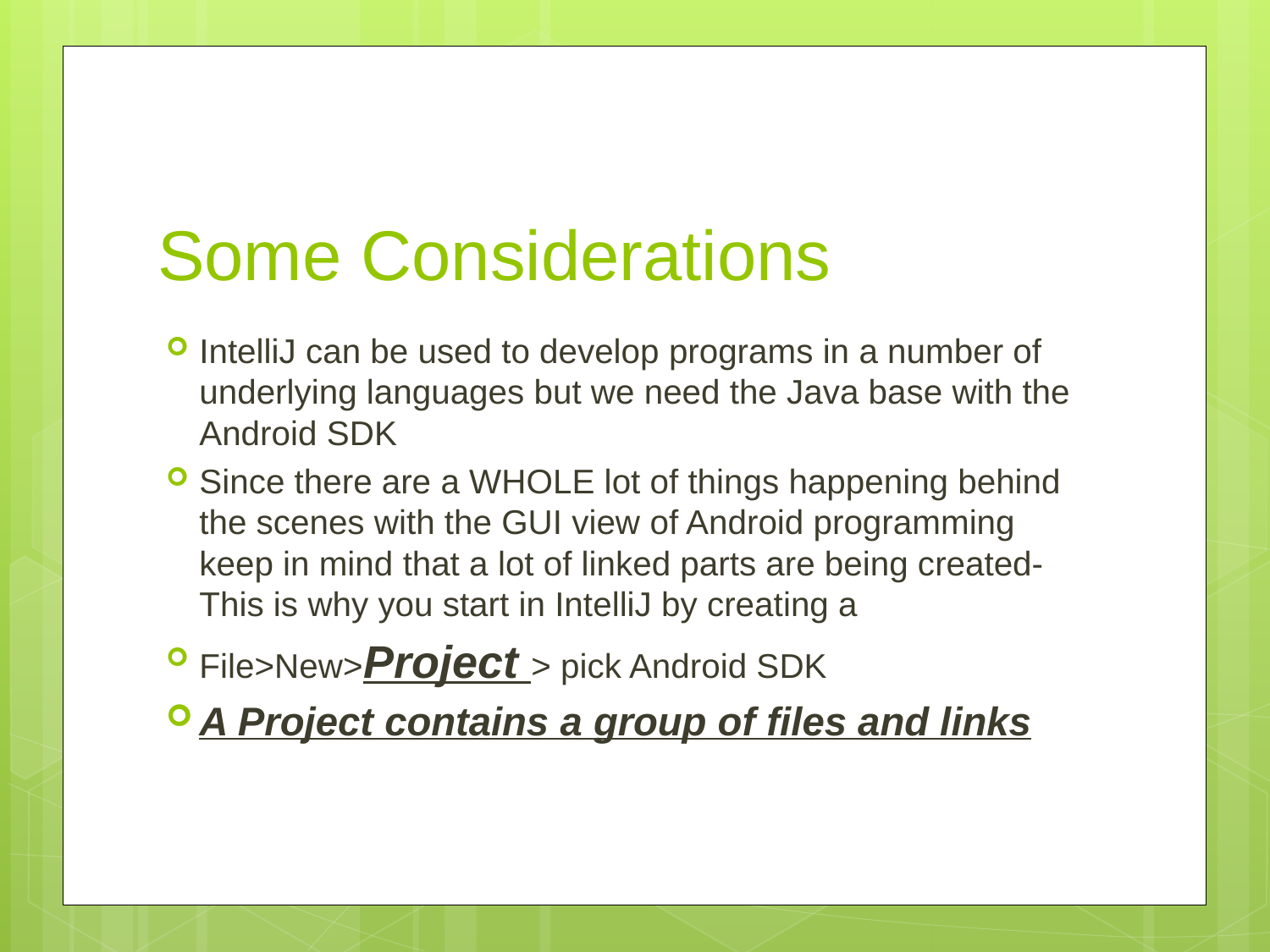

# Some Considerations
IntelliJ can be used to develop programs in a number of underlying languages but we need the Java base with the Android SDK
Since there are a WHOLE lot of things happening behind the scenes with the GUI view of Android programming keep in mind that a lot of linked parts are being created- This is why you start in IntelliJ by creating a
File>New>Project > pick Android SDK
A Project contains a group of files and links